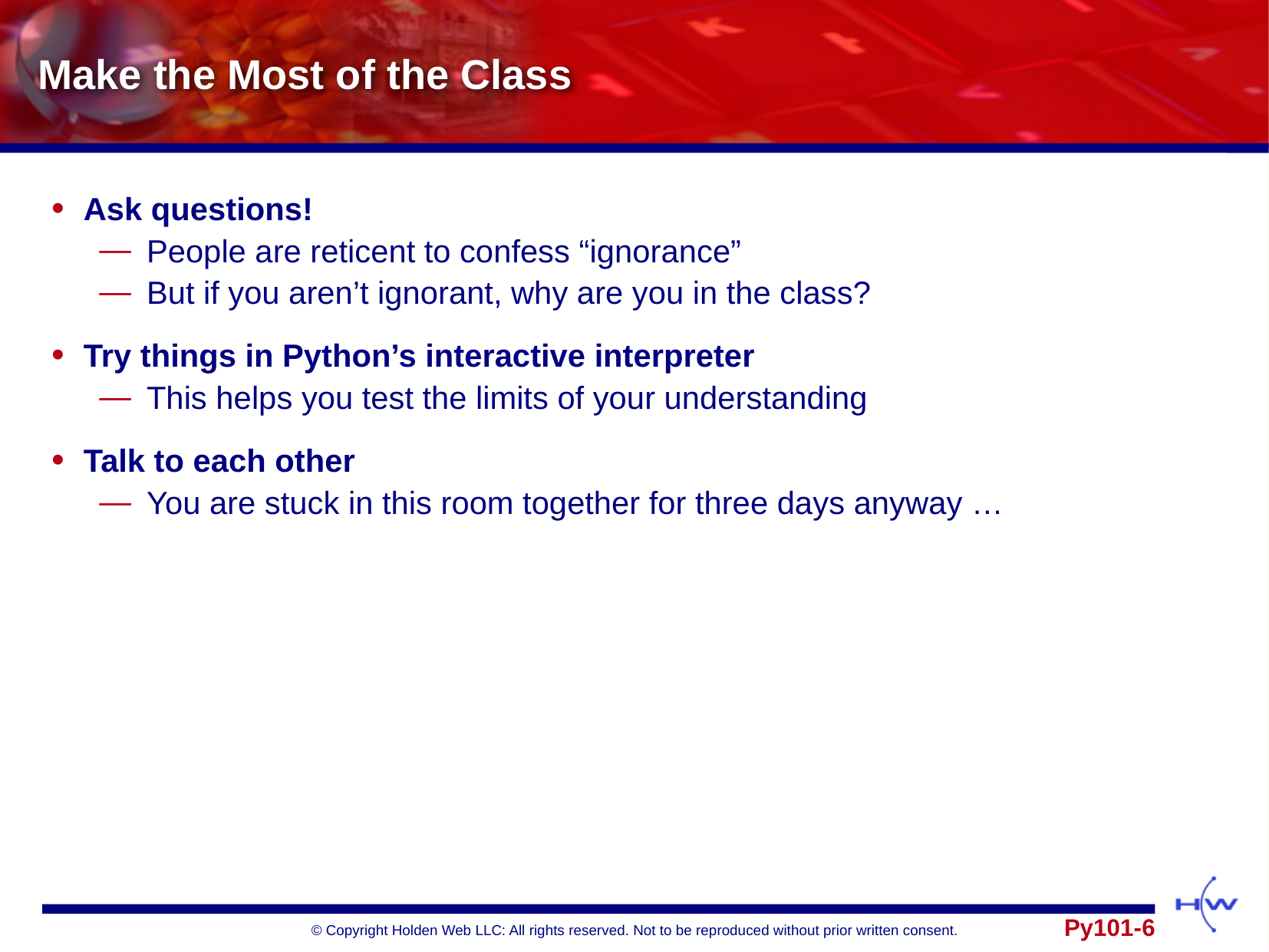

# Make the Most of the Class
Ask questions!
People are reticent to confess “ignorance”
But if you aren’t ignorant, why are you in the class?
Try things in Python’s interactive interpreter
This helps you test the limits of your understanding
Talk to each other
You are stuck in this room together for three days anyway …